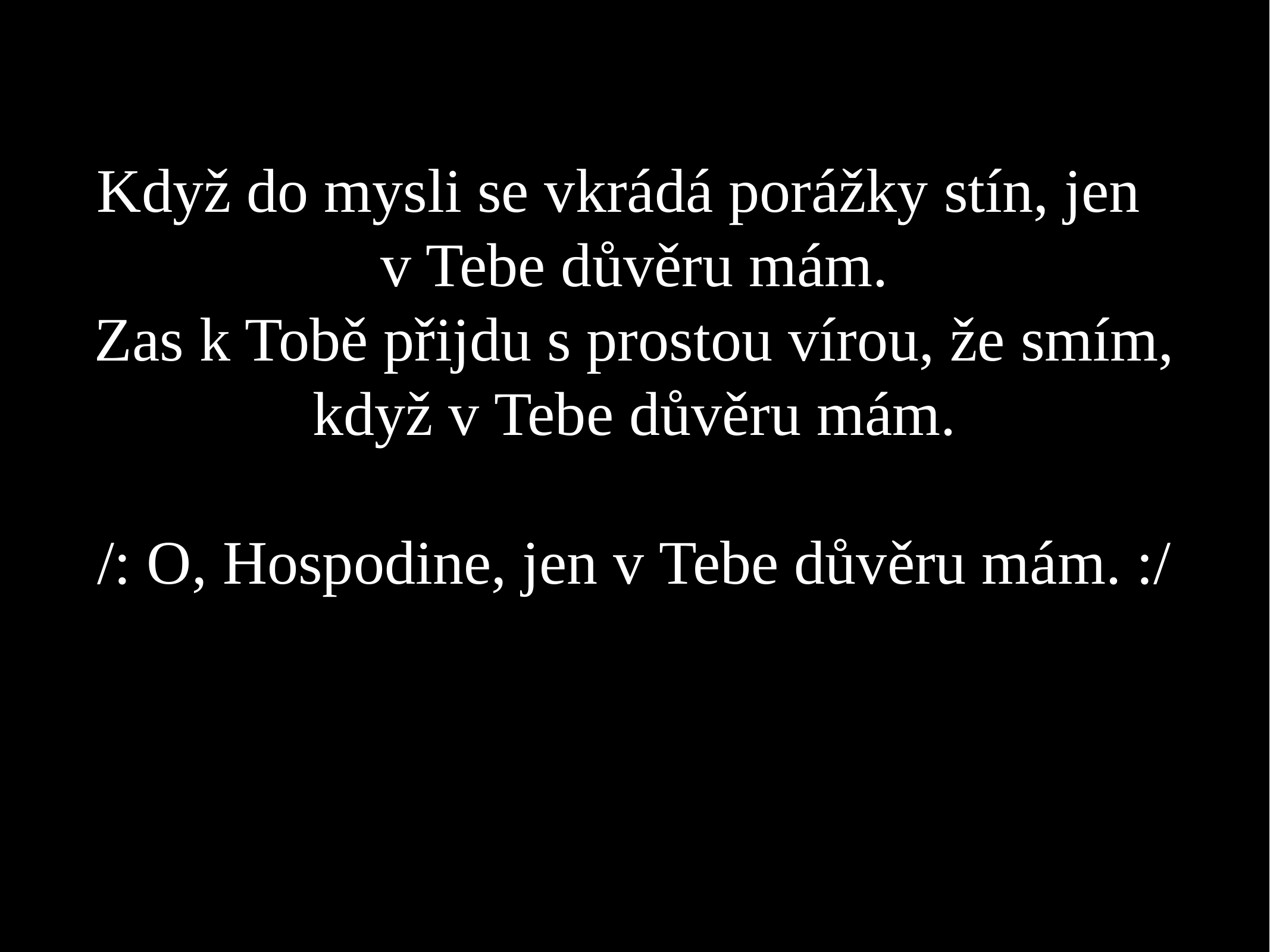

Když do mysli se vkrádá porážky stín, jen   v Tebe důvěru mám.
Zas k Tobě přijdu s prostou vírou, že smím, když v Tebe důvěru mám.

/: O, Hospodine, jen v Tebe důvěru mám. :/